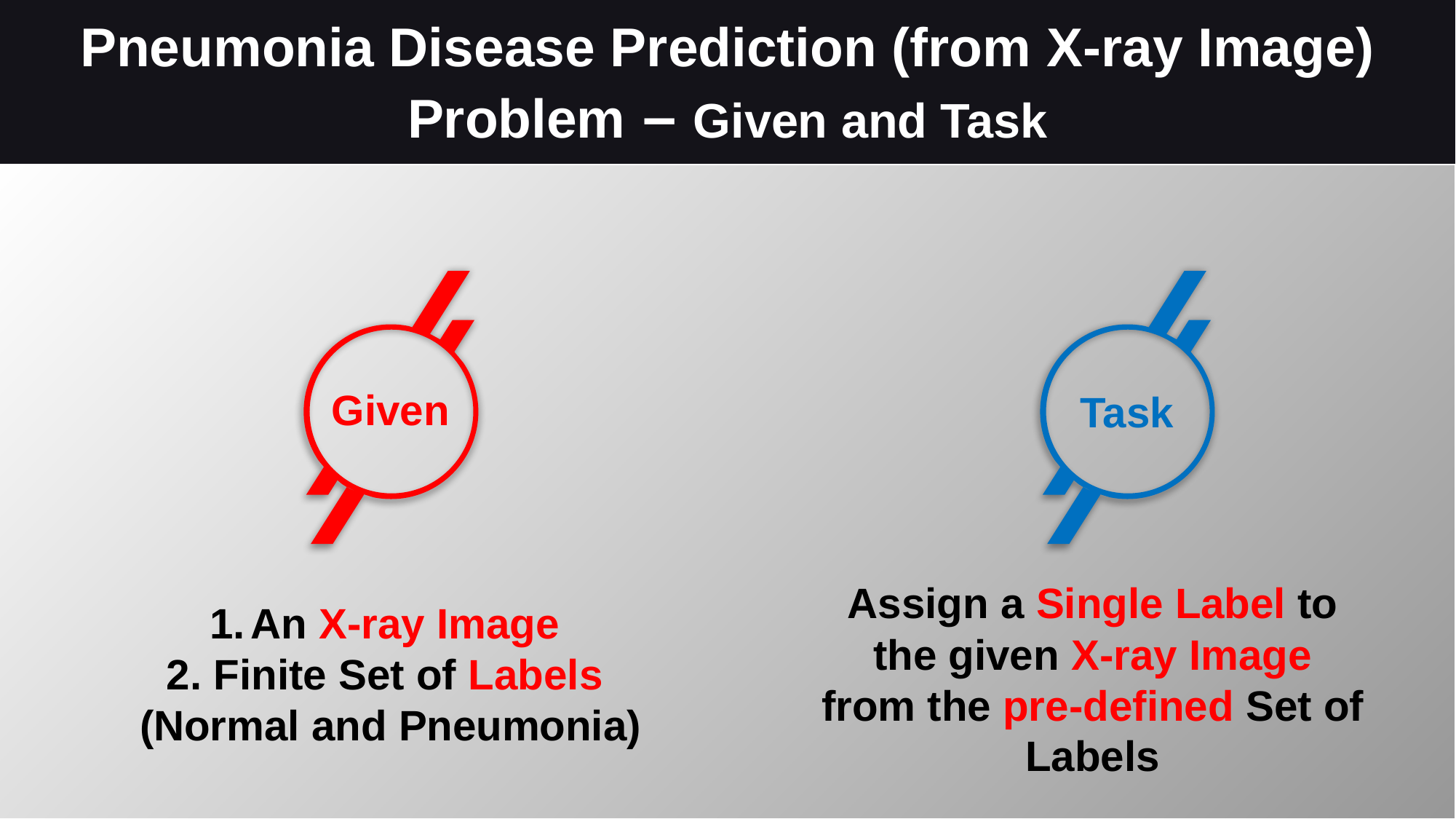

Pneumonia Disease Prediction (from X-ray Image) Problem – Given and Task

Given
Task
Assign a Single Label to the given X-ray Image from the pre-defined Set of Labels
An X-ray Image
2. Finite Set of Labels
(Normal and Pneumonia)